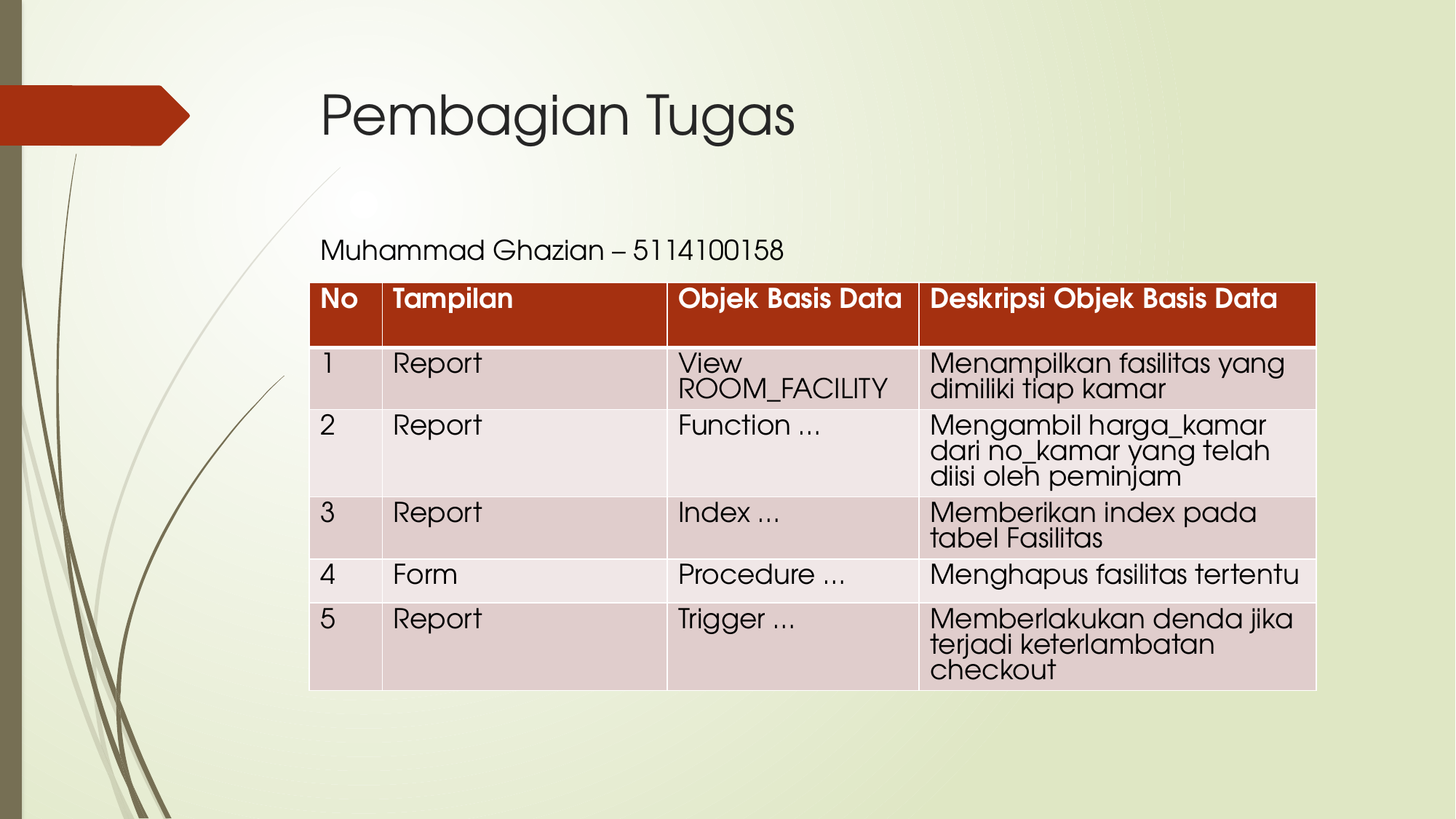

# Pembagian Tugas
Muhammad Ghazian – 5114100158
| No | Tampilan | Objek Basis Data | Deskripsi Objek Basis Data |
| --- | --- | --- | --- |
| 1 | Report | View ROOM\_FACILITY | Menampilkan fasilitas yang dimiliki tiap kamar |
| 2 | Report | Function … | Mengambil harga\_kamar dari no\_kamar yang telah diisi oleh peminjam |
| 3 | Report | Index … | Memberikan index pada tabel Fasilitas |
| 4 | Form | Procedure … | Menghapus fasilitas tertentu |
| 5 | Report | Trigger … | Memberlakukan denda jika terjadi keterlambatan checkout |